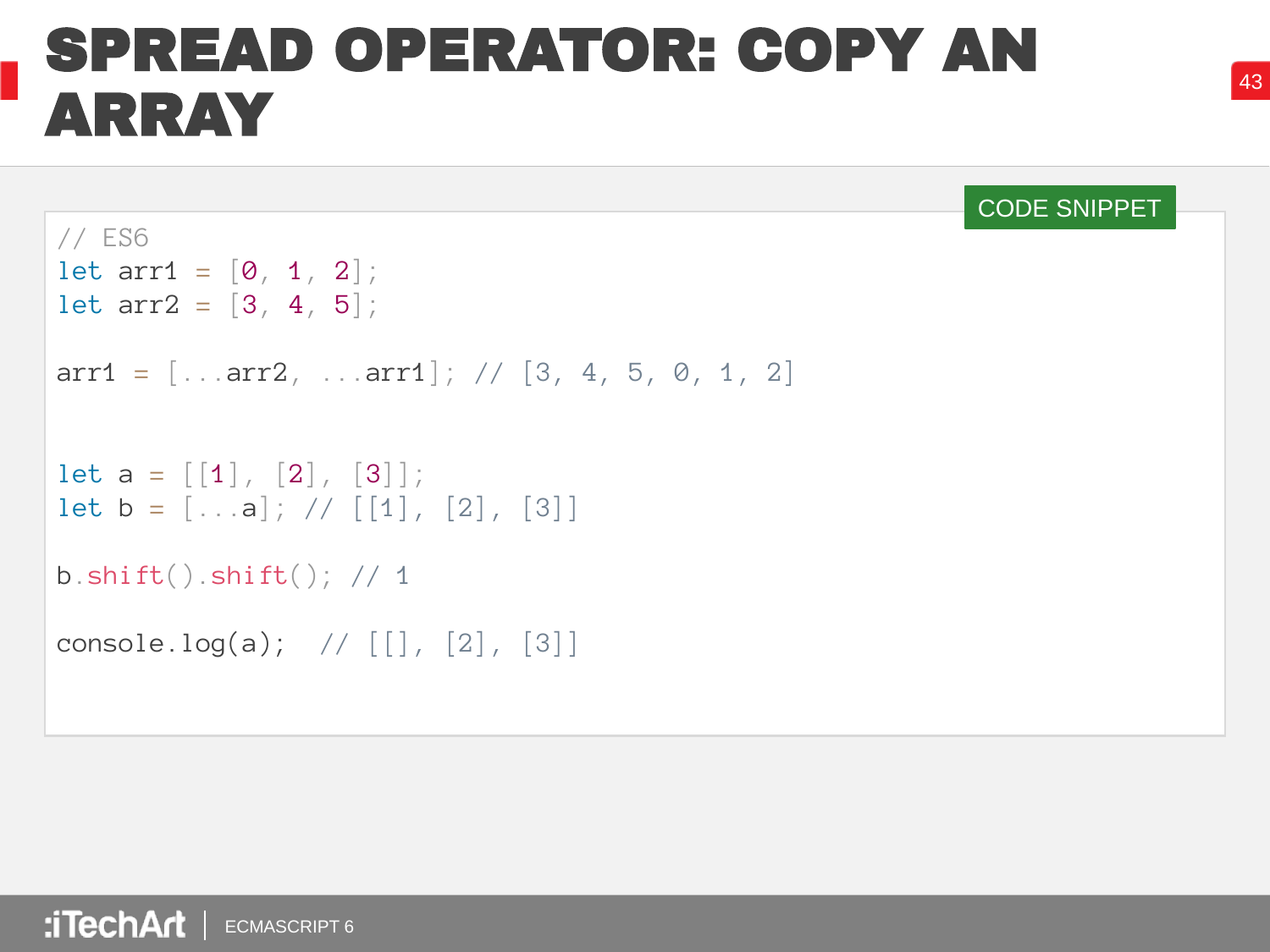

# SPREAD OPERATOR: COPY AN ARRAY
CODE SNIPPET
// ES6
let arr1 = [0, 1, 2];
let arr2 = [3, 4, 5];

arr1 = [...arr2, ...arr1]; // [3, 4, 5, 0, 1, 2]

let a = [[1], [2], [3]];
let b = [...a]; // [[1], [2], [3]]

b.shift().shift(); // 1

console.log(a);  // [[], [2], [3]]

ECMASCRIPT 6